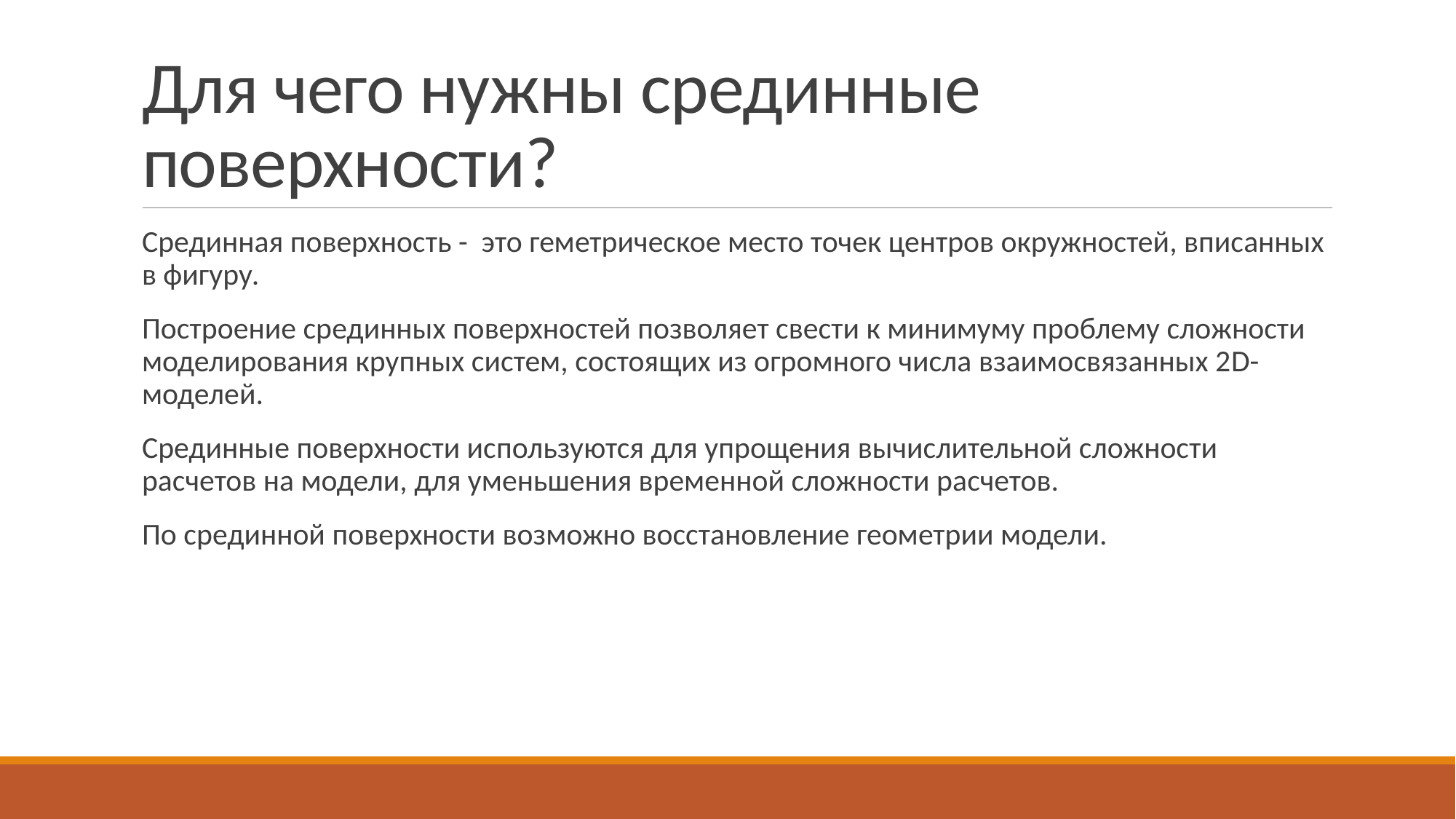

# Для чего нужны срединные поверхности?
Срединная поверхность -  это геметрическое место точек центров окружностей, вписанных в фигуру.
Построение срединных поверхностей позволяет свести к минимуму проблему сложности моделирования крупных систем, состоящих из огромного числа взаимосвязанных 2D-моделей.
Срединные поверхности используются для упрощения вычислительной сложности расчетов на модели, для уменьшения временной сложности расчетов.
По срединной поверхности возможно восстановление геометрии модели.